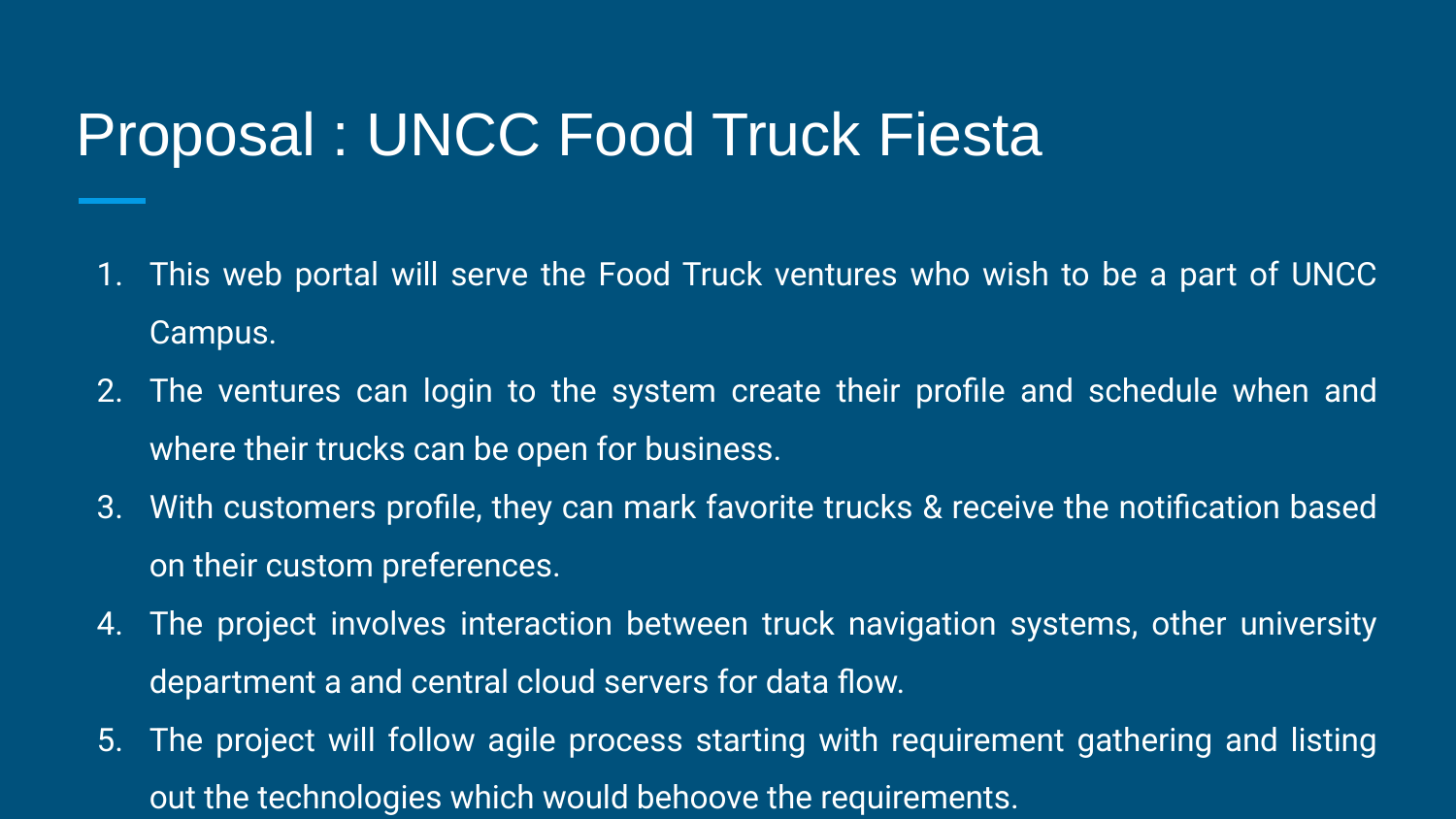

# Proposal : UNCC Food Truck Fiesta
This web portal will serve the Food Truck ventures who wish to be a part of UNCC Campus.
The ventures can login to the system create their profile and schedule when and where their trucks can be open for business.
With customers profile, they can mark favorite trucks & receive the notification based on their custom preferences.
The project involves interaction between truck navigation systems, other university department a and central cloud servers for data flow.
The project will follow agile process starting with requirement gathering and listing out the technologies which would behoove the requirements.